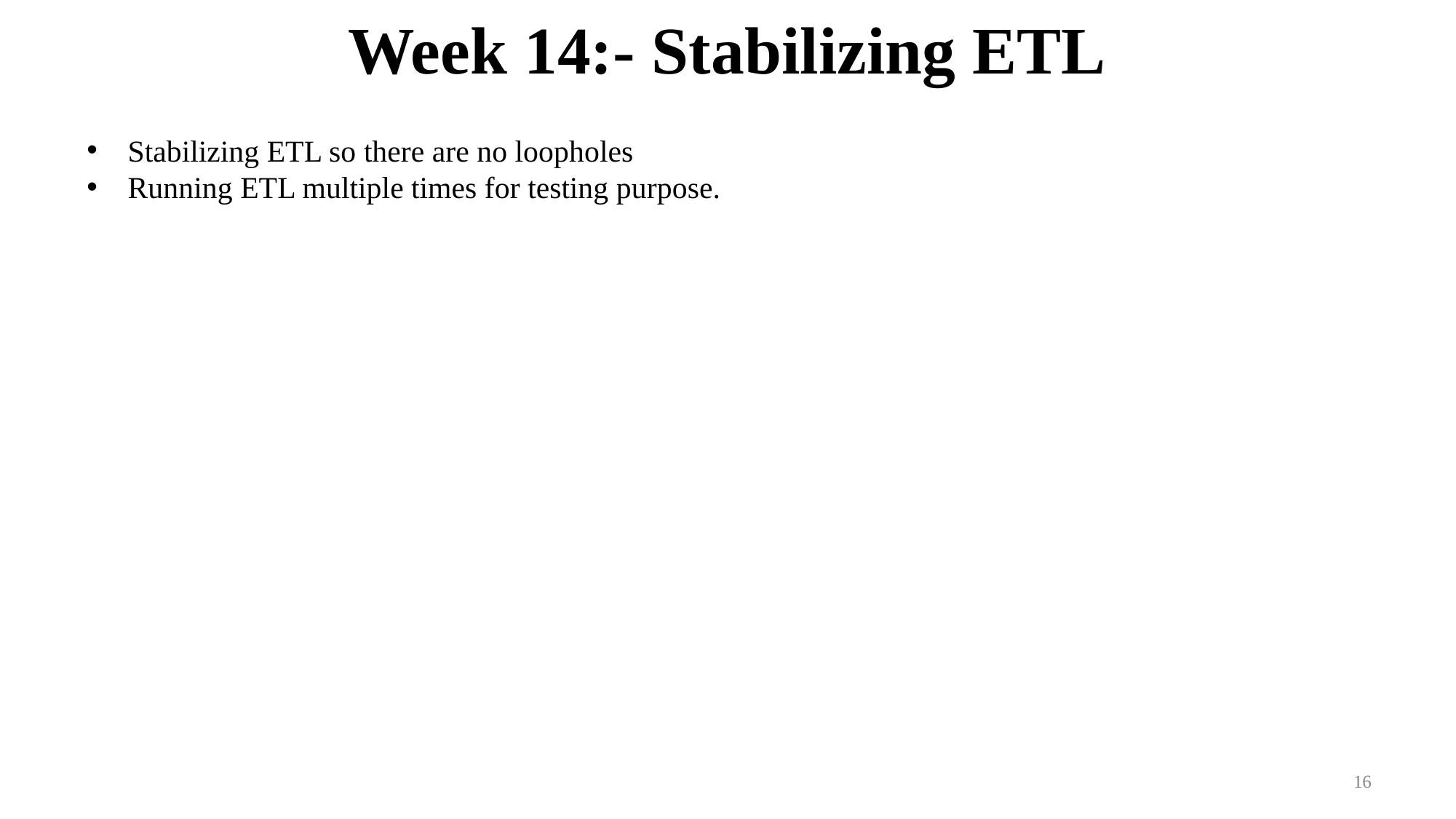

# Week 14:- Stabilizing ETL

Stabilizing ETL so there are no loopholes
Running ETL multiple times for testing purpose.

16